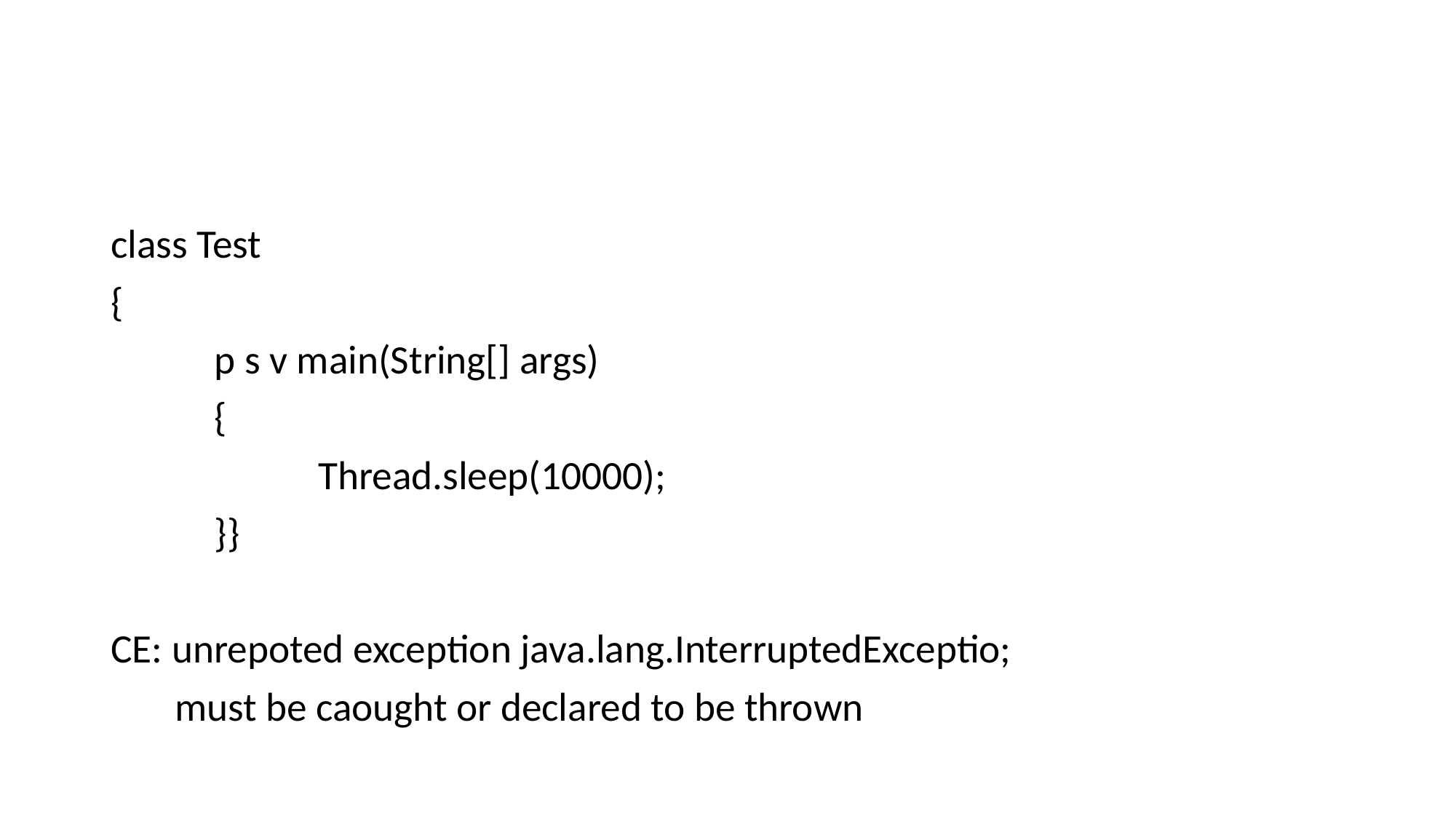

#
class Test
{
	p s v main(String[] args)
	{
		Thread.sleep(10000);
	}}

CE: unrepoted exception java.lang.InterruptedExceptio;
       must be caought or declared to be thrown